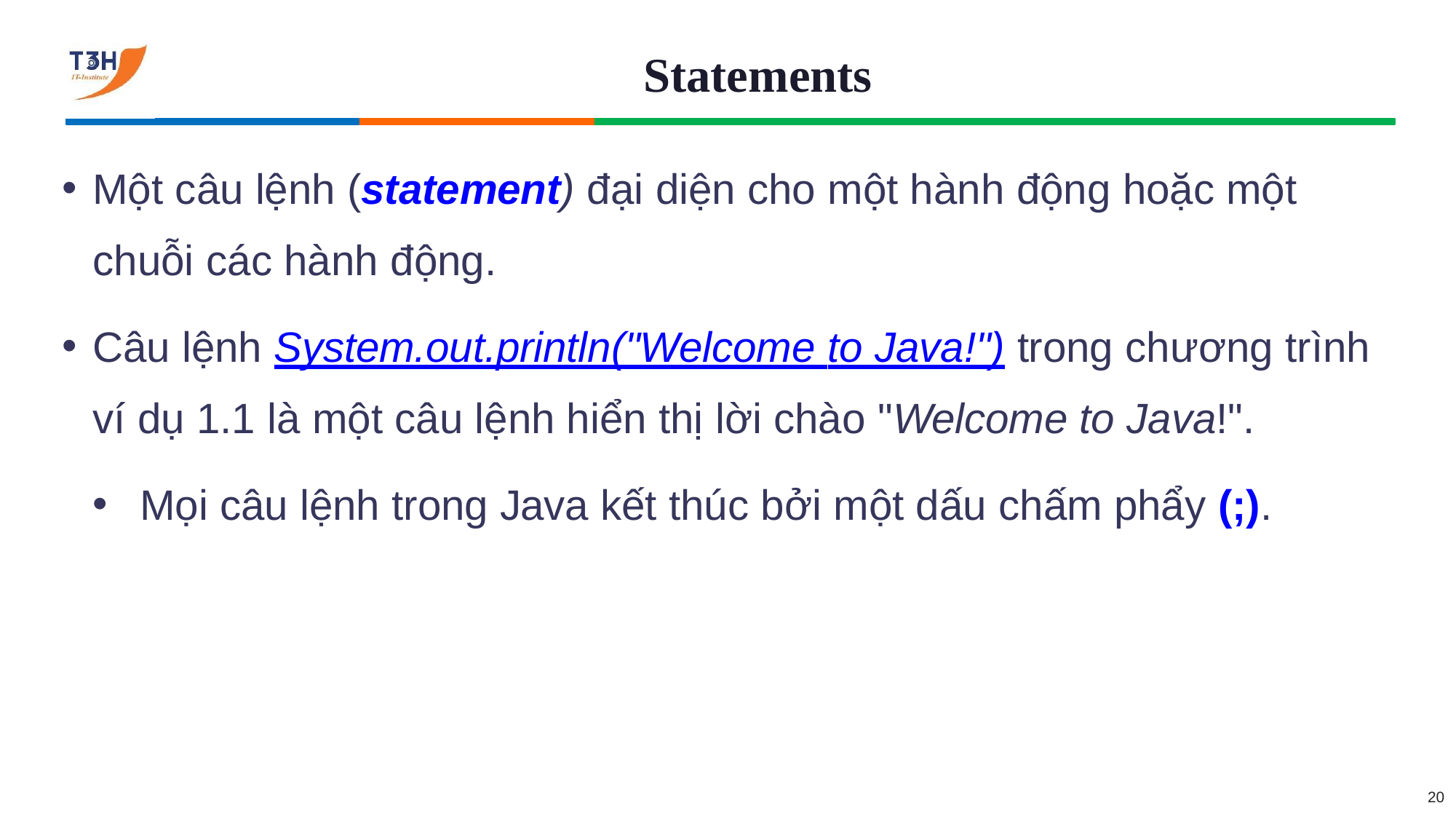

# Statements
Một câu lệnh (statement) đại diện cho một hành động hoặc một  chuỗi các hành động.
Câu lệnh System.out.println("Welcome to Java!") trong chương trình  ví dụ 1.1 là một câu lệnh hiển thị lời chào "Welcome to Java!".
Mọi câu lệnh trong Java kết thúc bởi một dấu chấm phẩy (;).
20